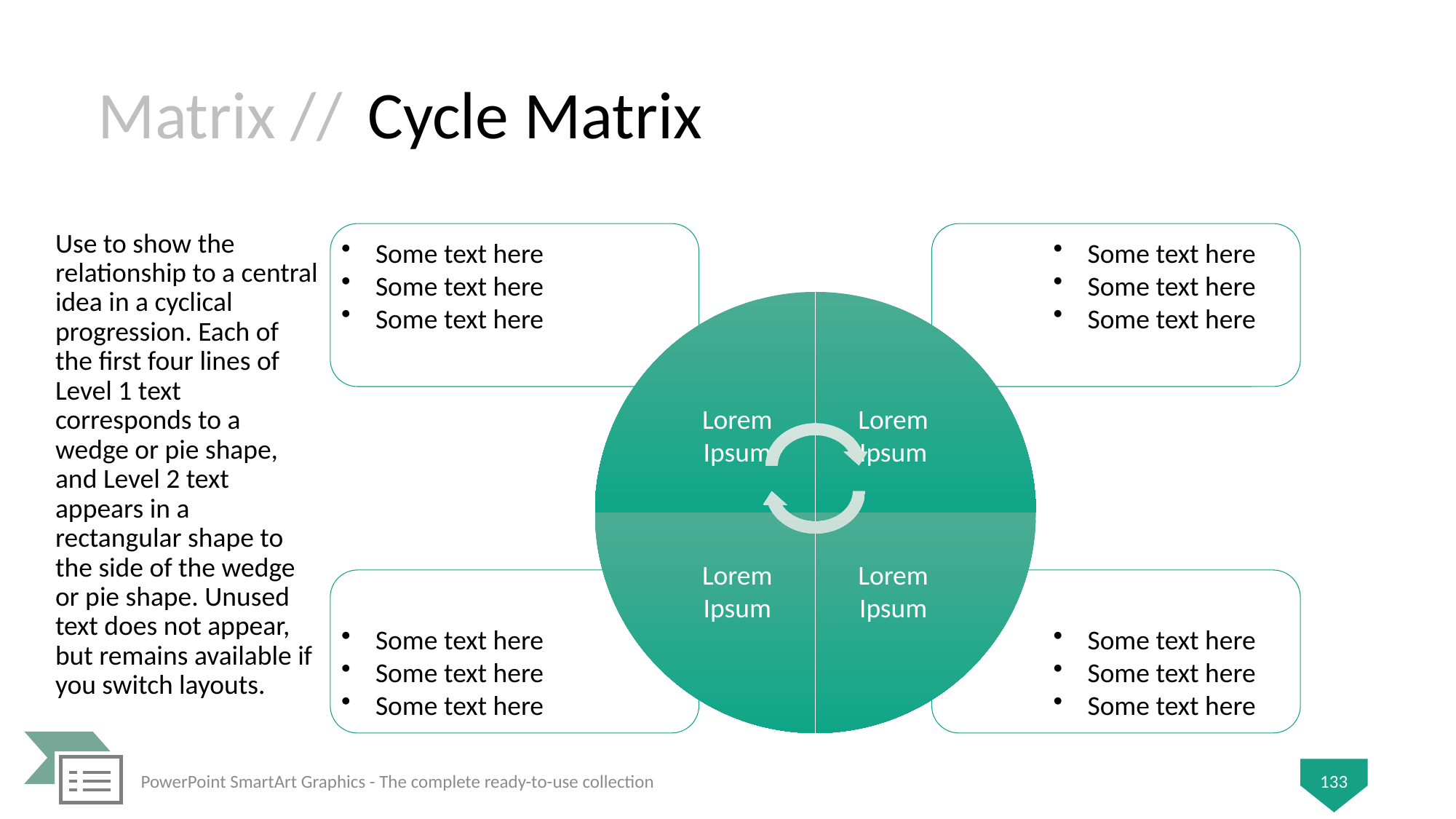

# Cycle Matrix
Use to show the relationship to a central idea in a cyclical progression. Each of the first four lines of Level 1 text corresponds to a wedge or pie shape, and Level 2 text appears in a rectangular shape to the side of the wedge or pie shape. Unused text does not appear, but remains available if you switch layouts.
Lorem Ipsum
Some text here
Some text here
Some text here
Lorem Ipsum
Some text here
Some text here
Some text here
Lorem Ipsum
Some text here
Some text here
Some text here
Lorem Ipsum
Some text here
Some text here
Some text here
PowerPoint SmartArt Graphics - The complete ready-to-use collection
133